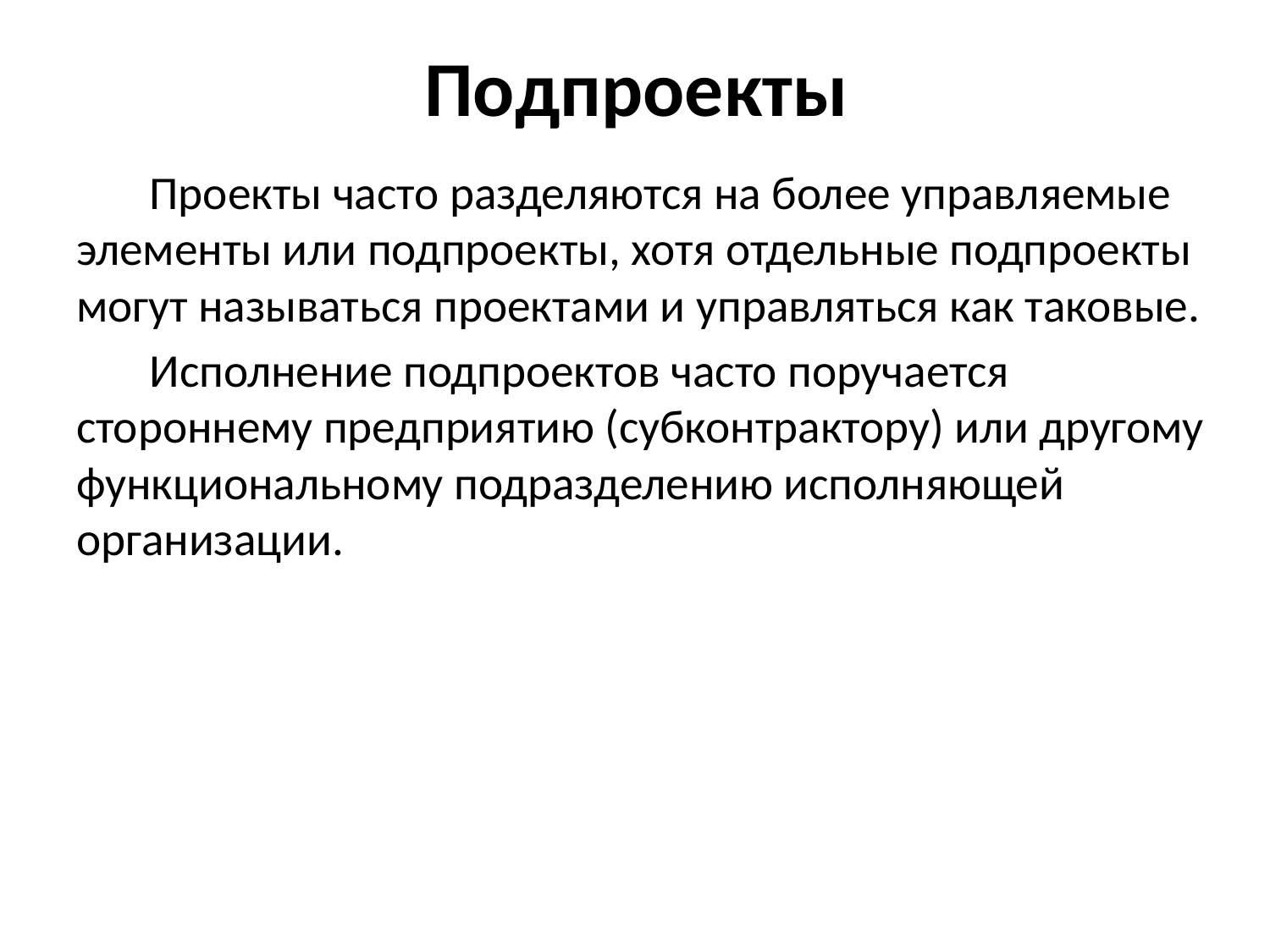

# Подпроекты
Проекты часто разделяются на более управляемые элементы или подпроекты, хотя отдельные подпроекты могут называться проектами и управляться как таковые.
Исполнение подпроектов часто поручается стороннему предприятию (субконтрактору) или другому функциональному подразделению исполняющей организации.